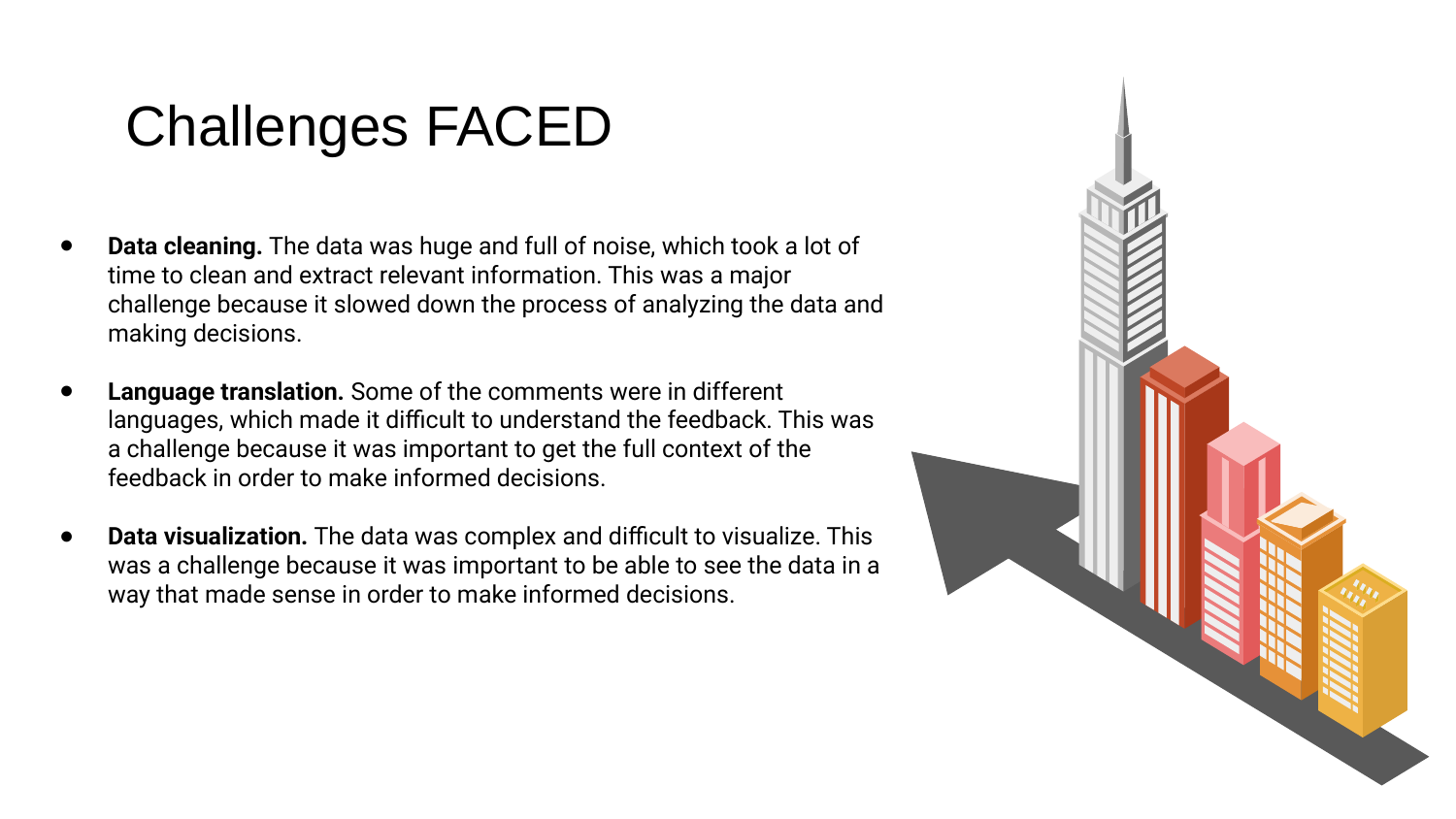

# Challenges FACED
Data cleaning. The data was huge and full of noise, which took a lot of time to clean and extract relevant information. This was a major challenge because it slowed down the process of analyzing the data and making decisions.

Language translation. Some of the comments were in different languages, which made it difficult to understand the feedback. This was a challenge because it was important to get the full context of the feedback in order to make informed decisions.

Data visualization. The data was complex and difficult to visualize. This was a challenge because it was important to be able to see the data in a way that made sense in order to make informed decisions.